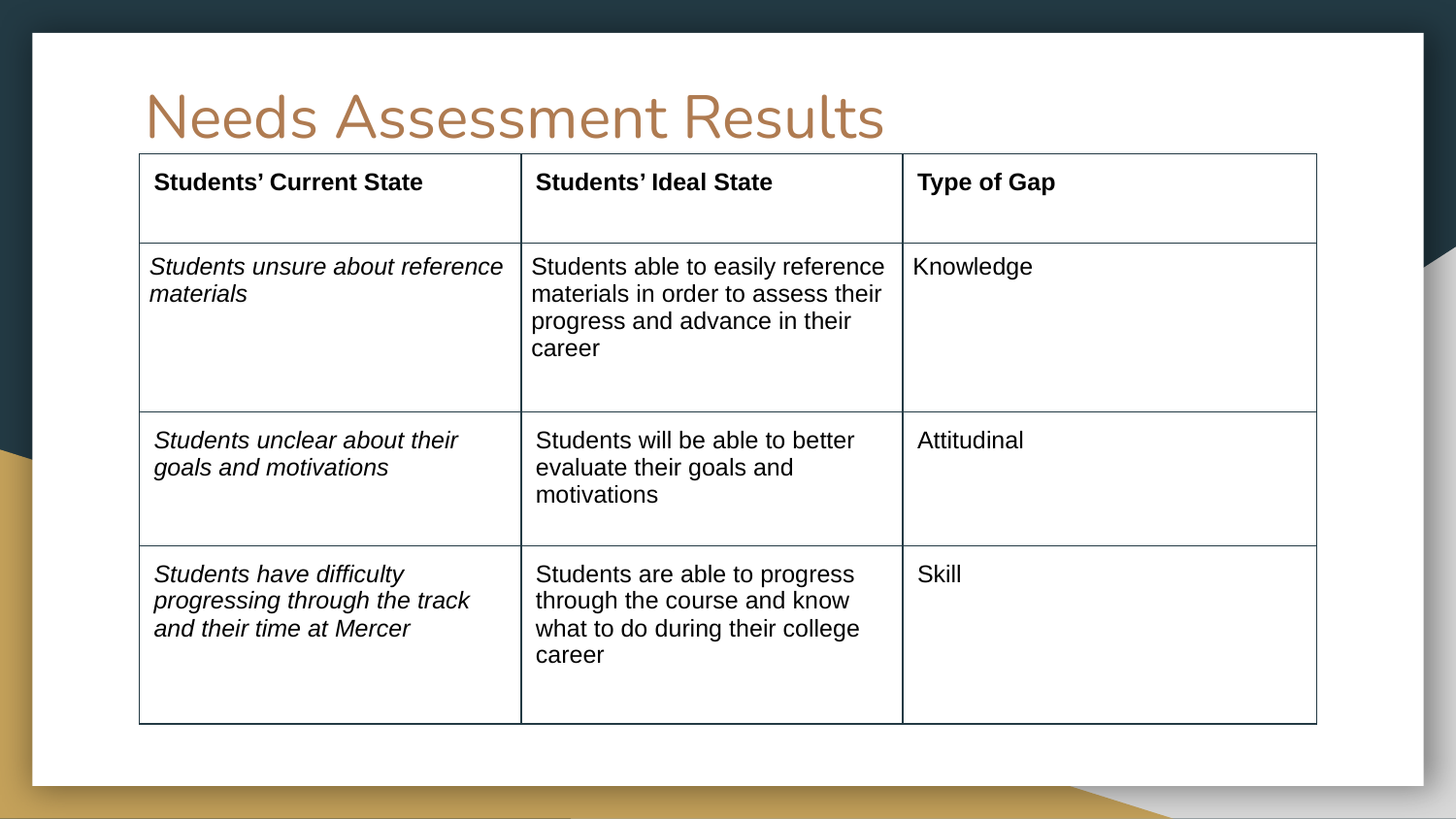

# Needs Assessment Results
| Students’ Current State | Students’ Ideal State | Type of Gap |
| --- | --- | --- |
| Students unsure about reference materials | Students able to easily reference materials in order to assess their progress and advance in their career | Knowledge |
| Students unclear about their goals and motivations | Students will be able to better evaluate their goals and motivations | Attitudinal |
| Students have difficulty progressing through the track and their time at Mercer | Students are able to progress through the course and know what to do during their college career | Skill |